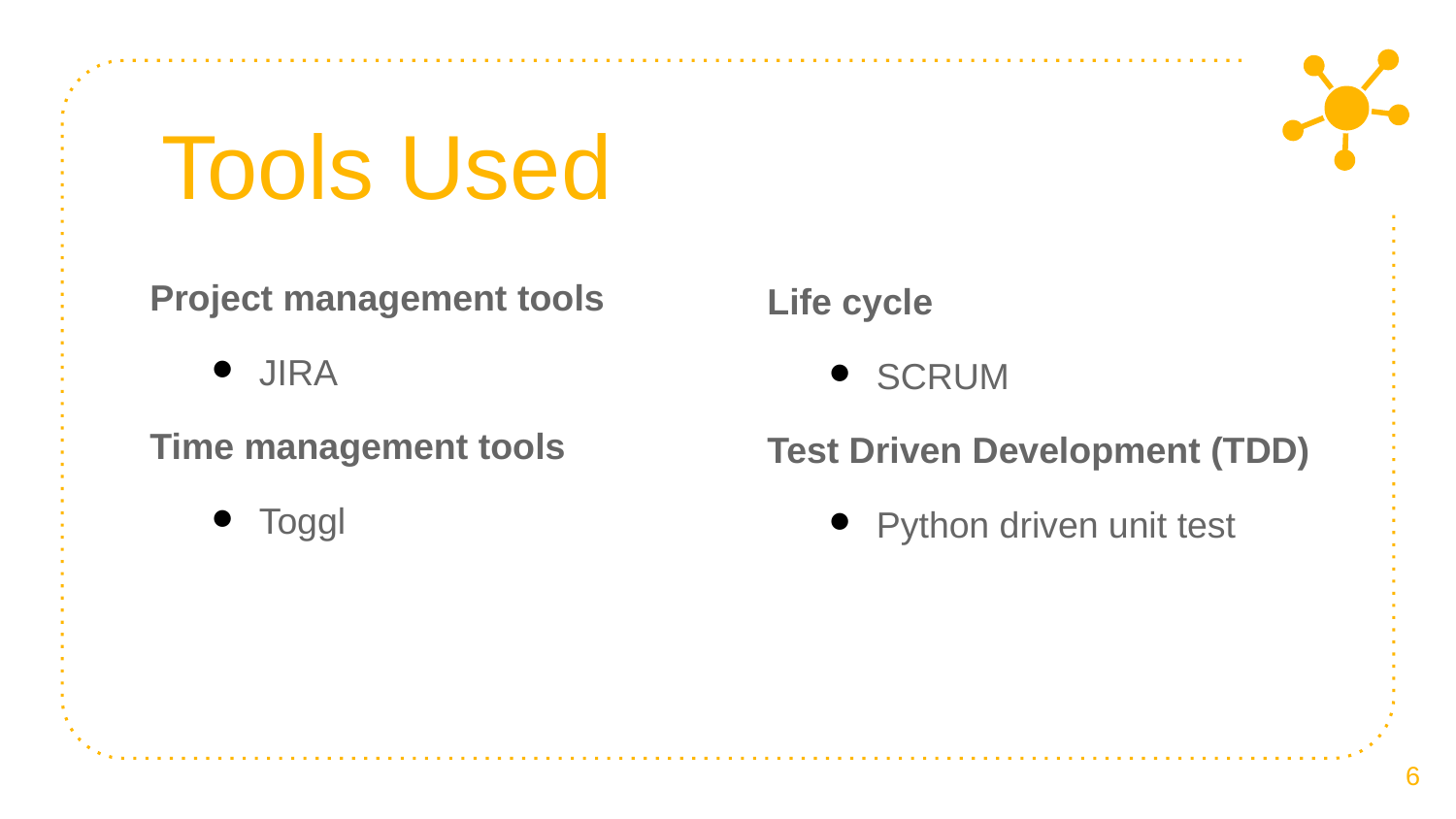

# Tools Used
Project management tools
JIRA
Time management tools
Toggl
Life cycle
SCRUM
Test Driven Development (TDD)
Python driven unit test

6